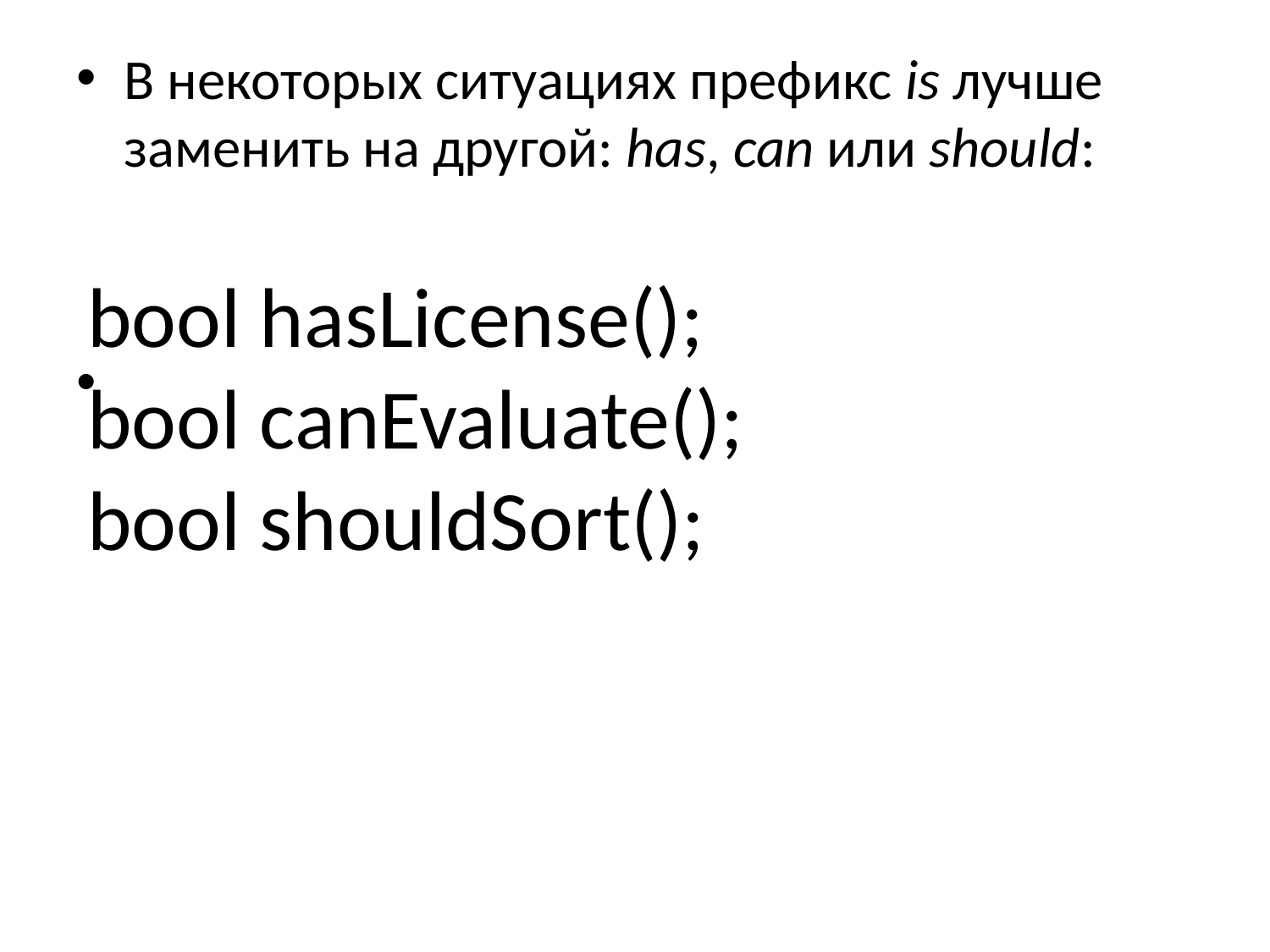

В некоторых ситуациях префикс is лучше заменить на другой: has, can или should:

#
bool hasLicense();
bool canEvaluate();
bool shouldSort();